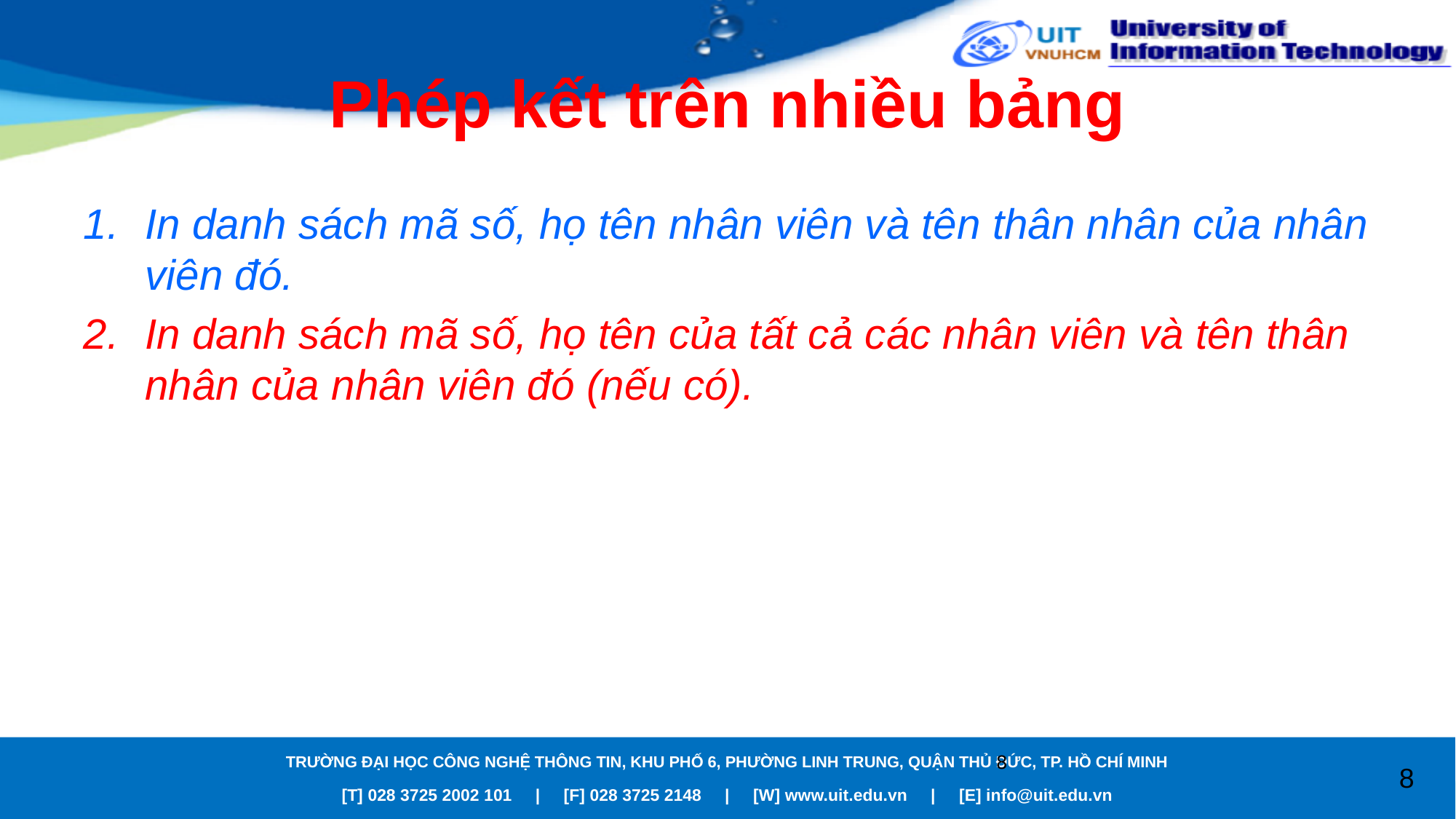

# Phép kết trên nhiều bảng
In danh sách mã số, họ tên nhân viên và tên thân nhân của nhân viên đó.
In danh sách mã số, họ tên của tất cả các nhân viên và tên thân nhân của nhân viên đó (nếu có).
8